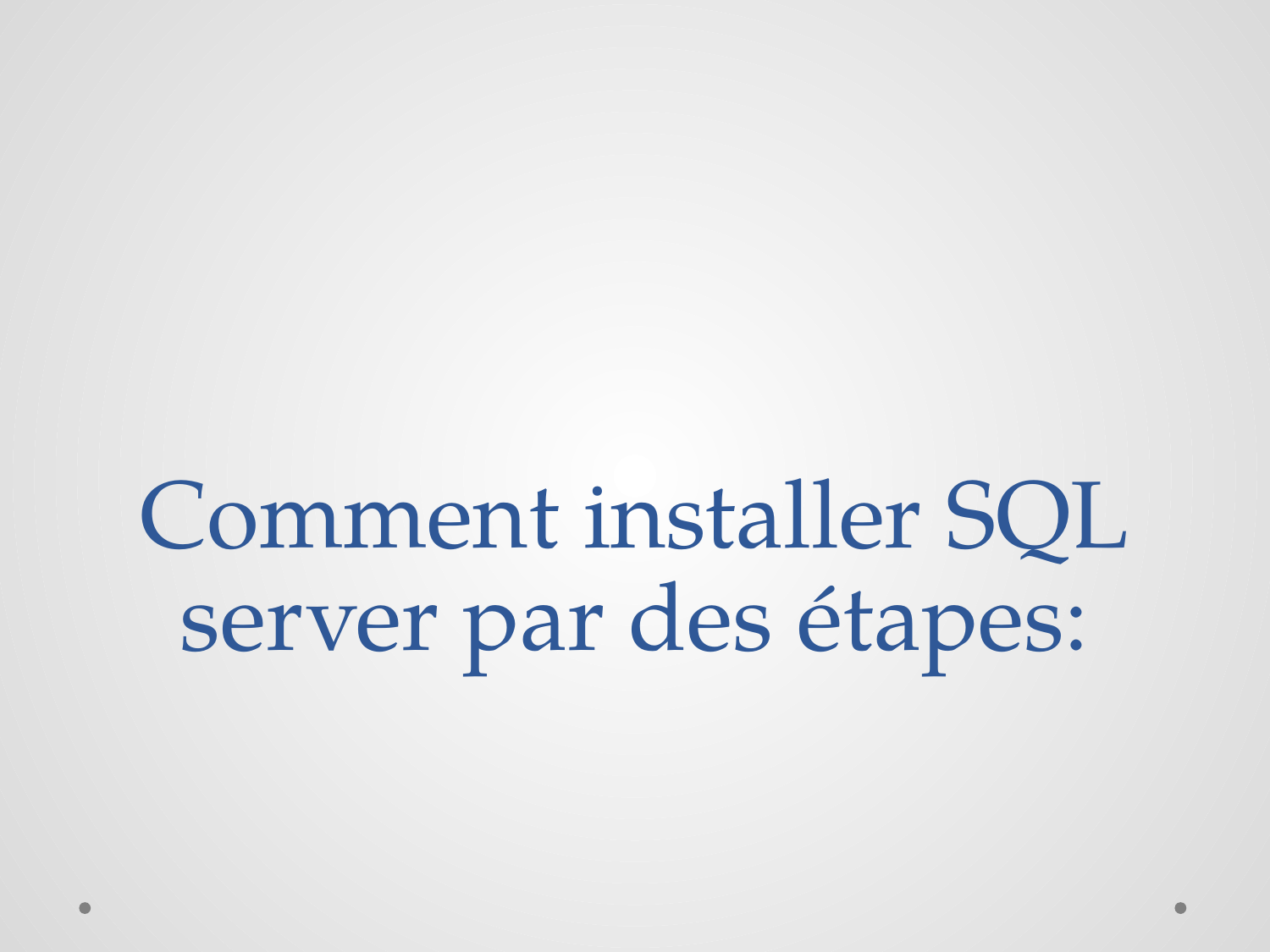

# Comment installer SQL server par des étapes: